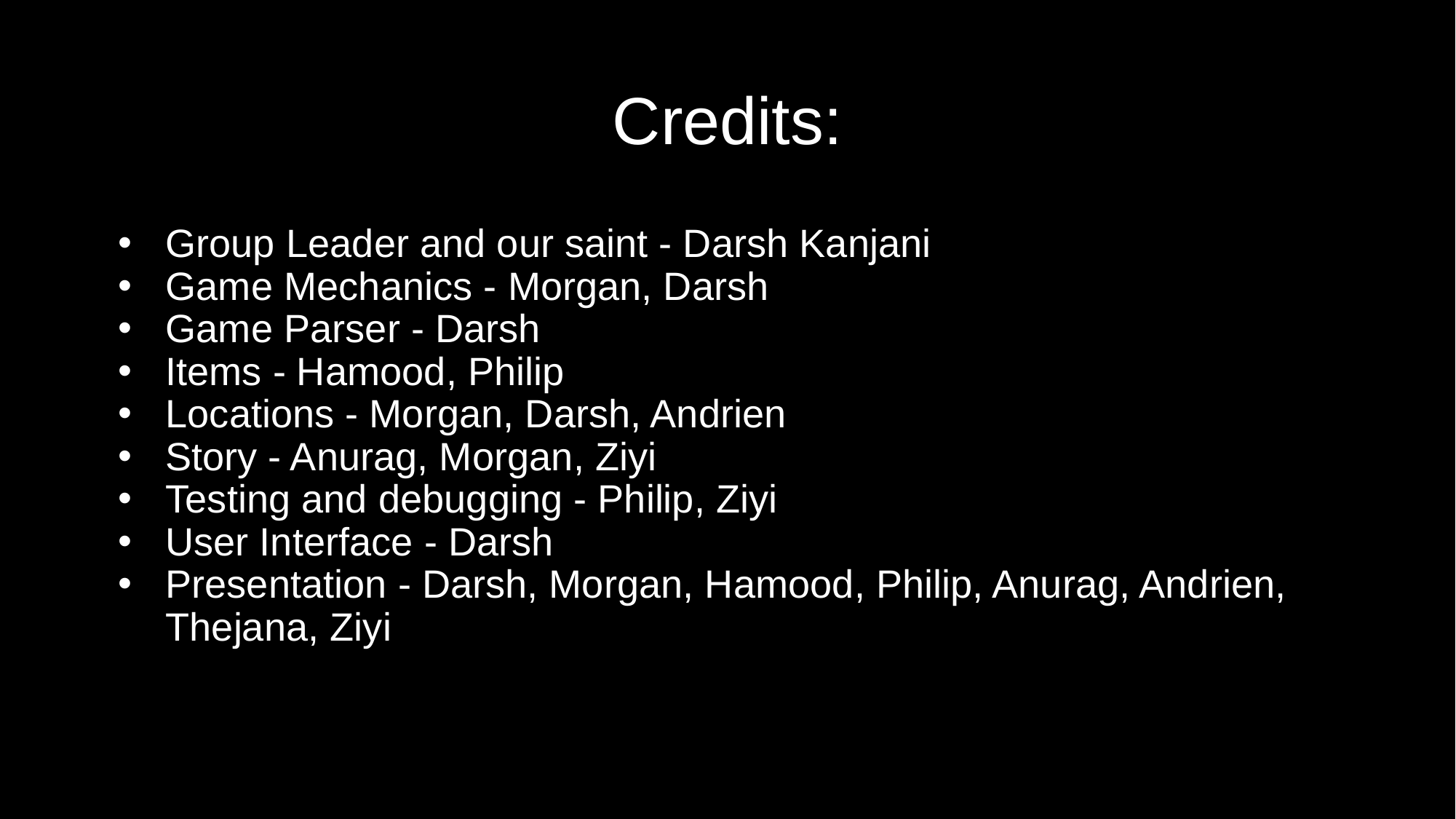

# Credits:
Group Leader and our saint - Darsh Kanjani
Game Mechanics - Morgan, Darsh
Game Parser - Darsh
Items - Hamood, Philip
Locations - Morgan, Darsh, Andrien
Story - Anurag, Morgan, Ziyi
Testing and debugging - Philip, Ziyi
User Interface - Darsh
Presentation - Darsh, Morgan, Hamood, Philip, Anurag, Andrien, Thejana, Ziyi